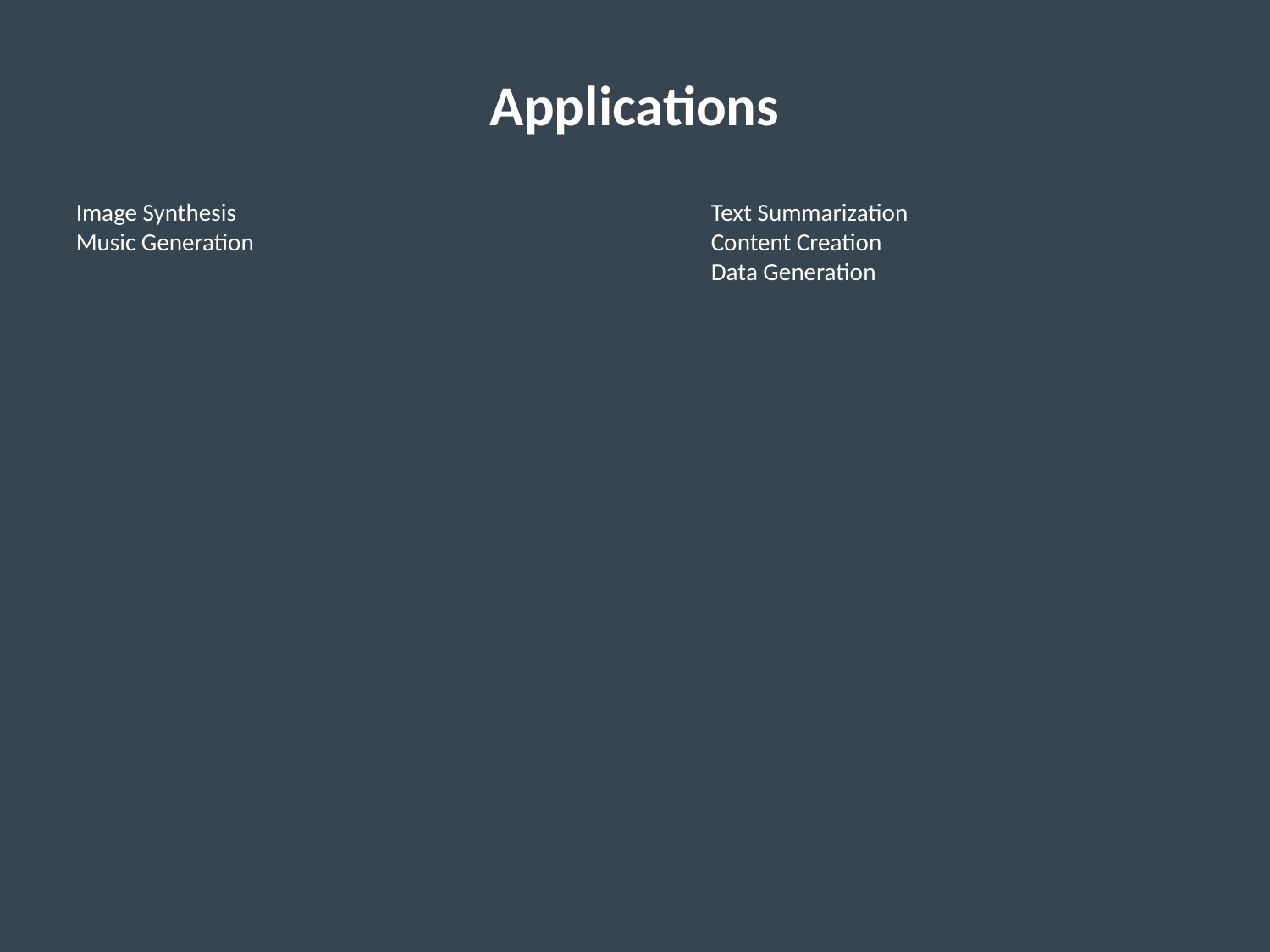

Applications
Image Synthesis
Music Generation
Text Summarization
Content Creation
Data Generation